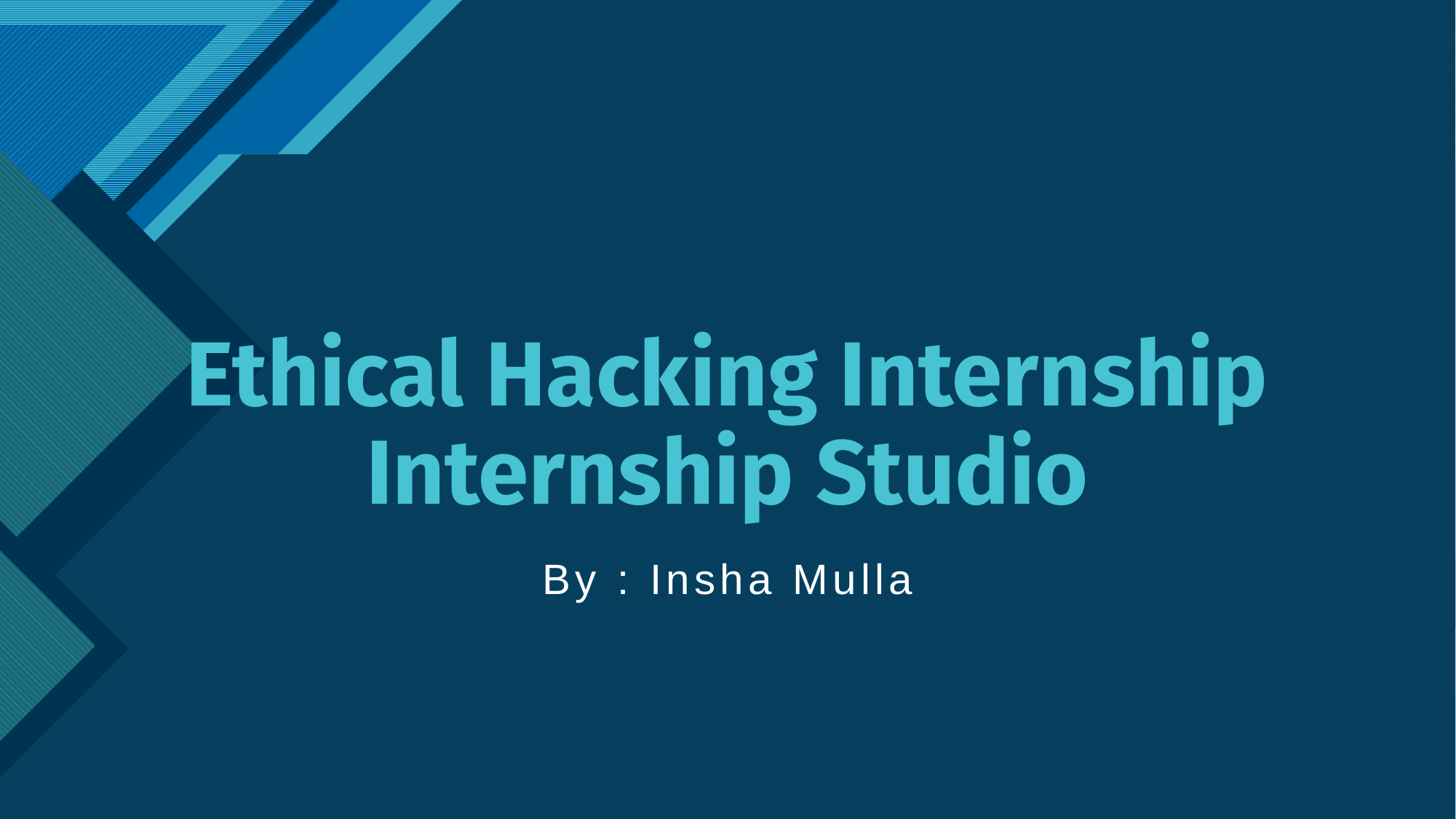

# Ethical Hacking Internship Internship Studio
By : Insha Mulla